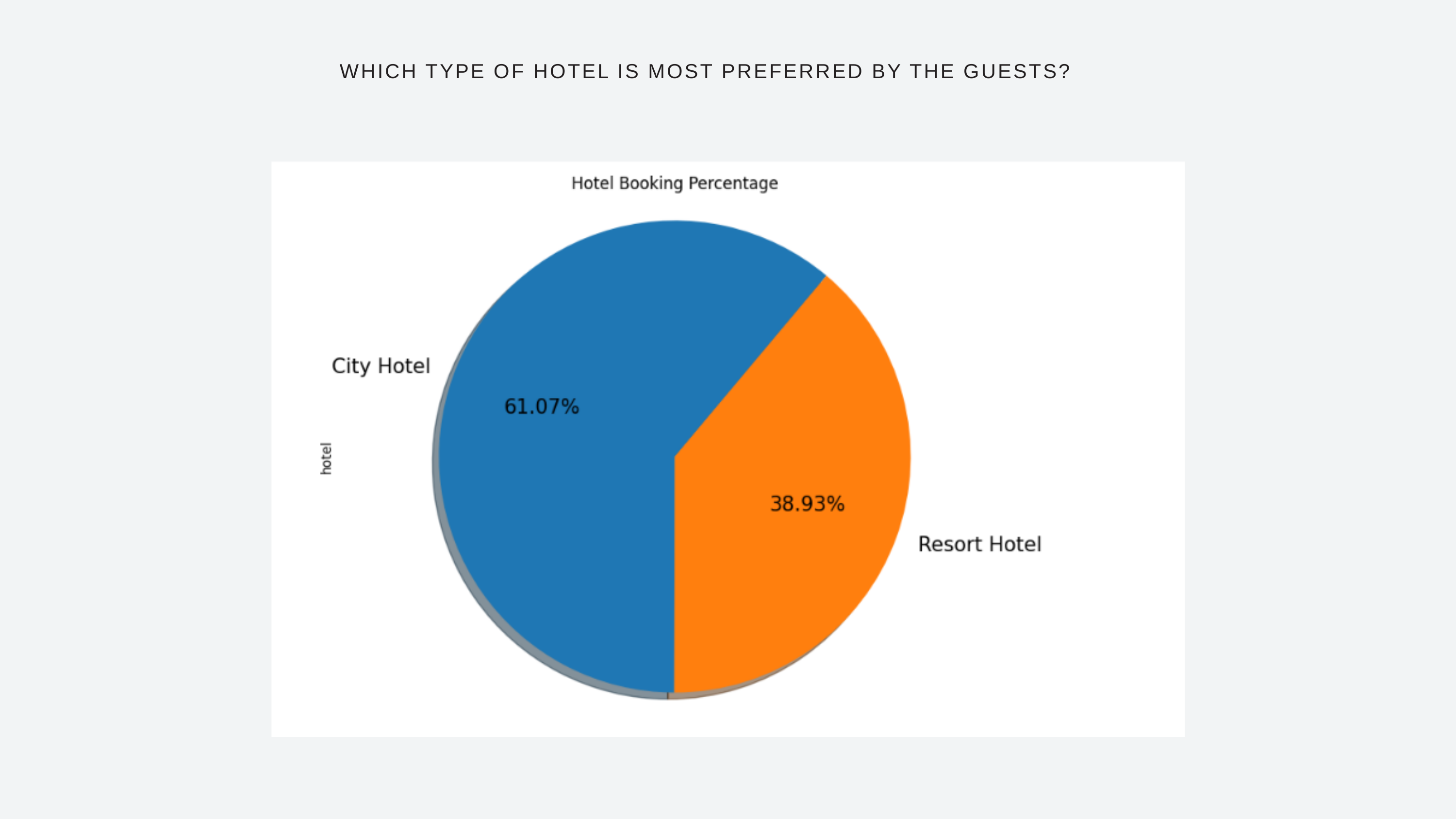

WHICH TYPE OF HOTEL IS MOST PREFERRED BY THE GUESTS?